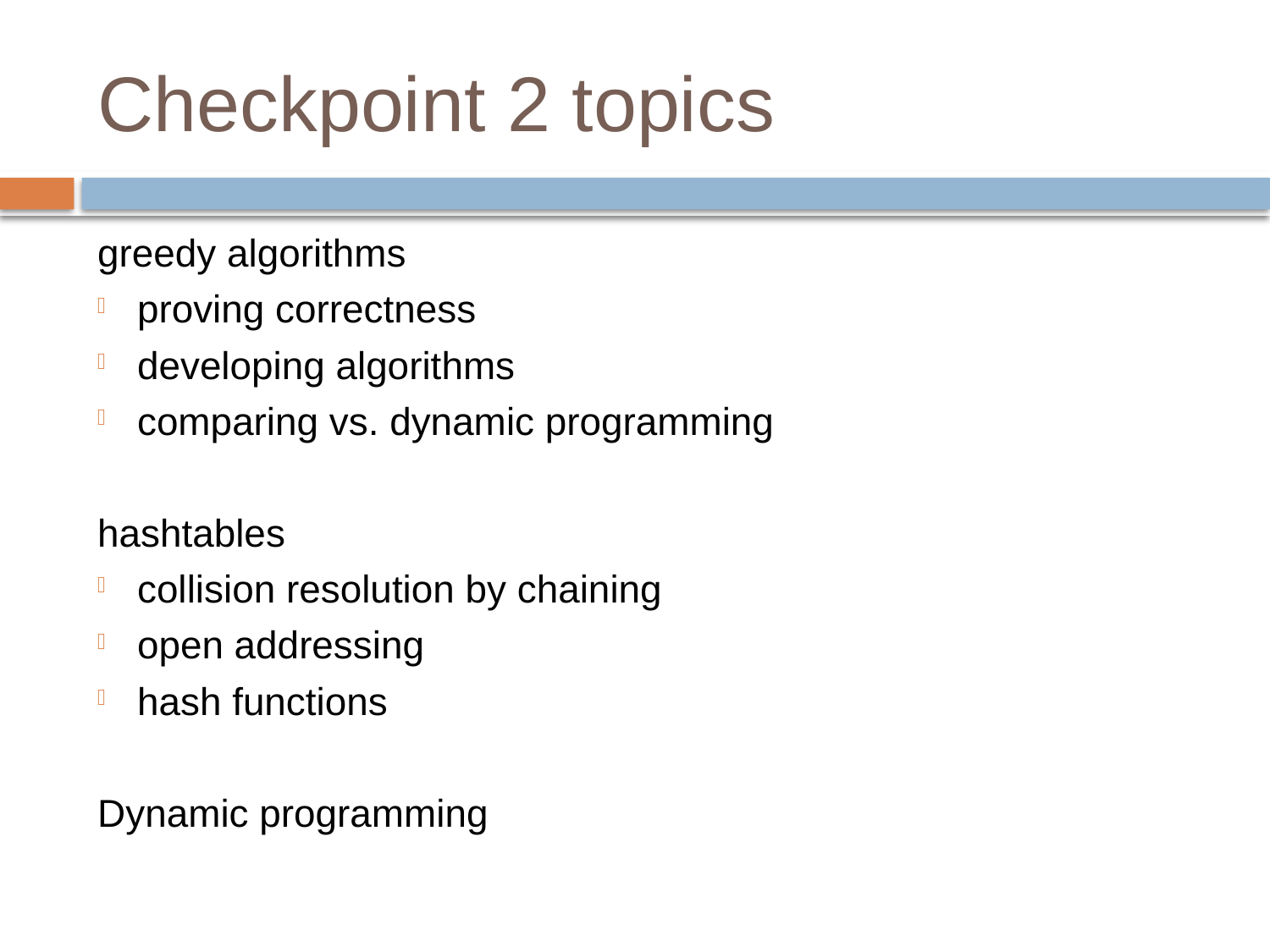

# Checkpoint 2 topics
greedy algorithms
proving correctness
developing algorithms
comparing vs. dynamic programming

hashtables
collision resolution by chaining
open addressing
hash functions

Dynamic programming